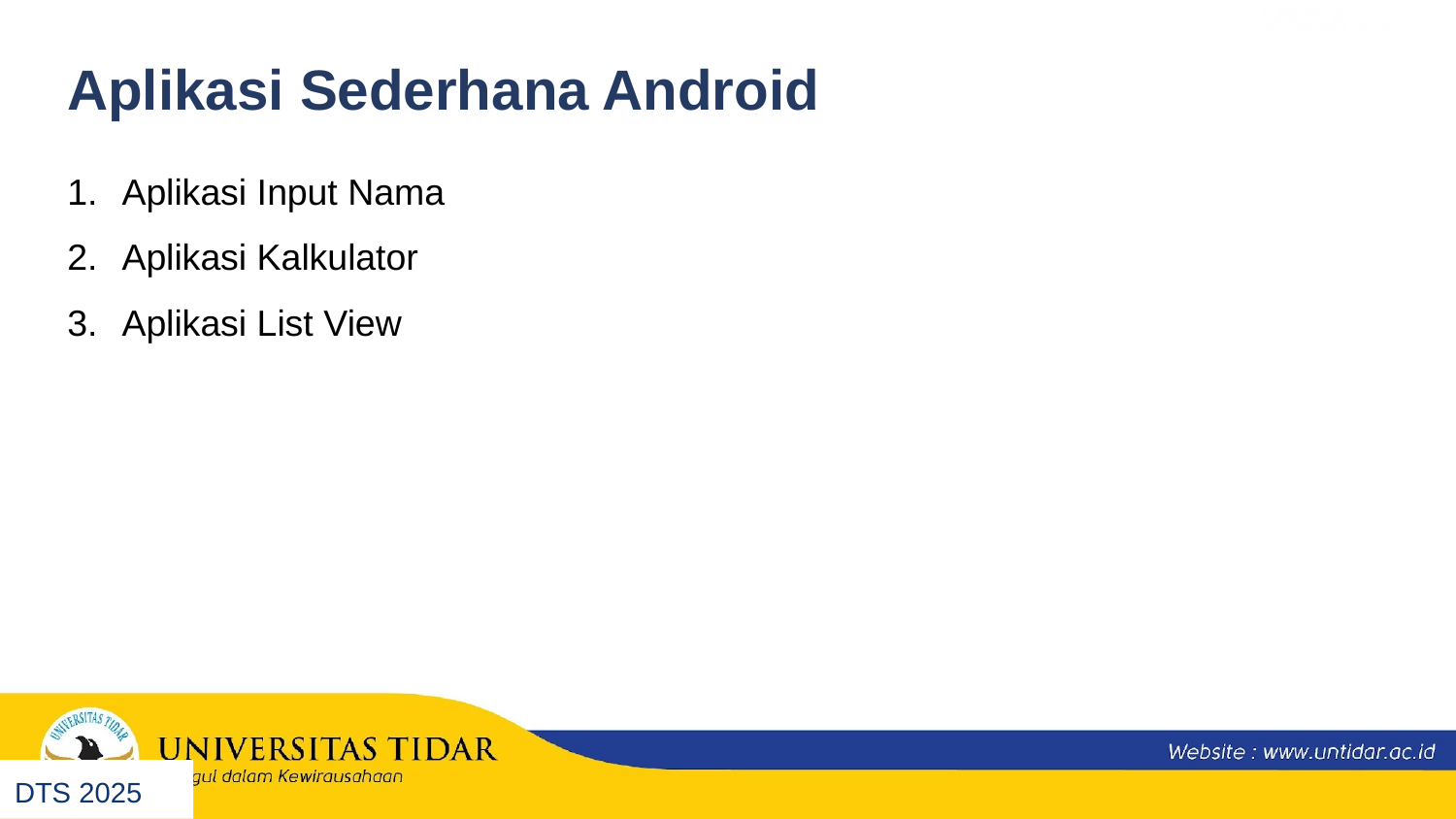

Aplikasi Sederhana Android
Aplikasi Input Nama
Aplikasi Kalkulator
Aplikasi List View
DTS 2025